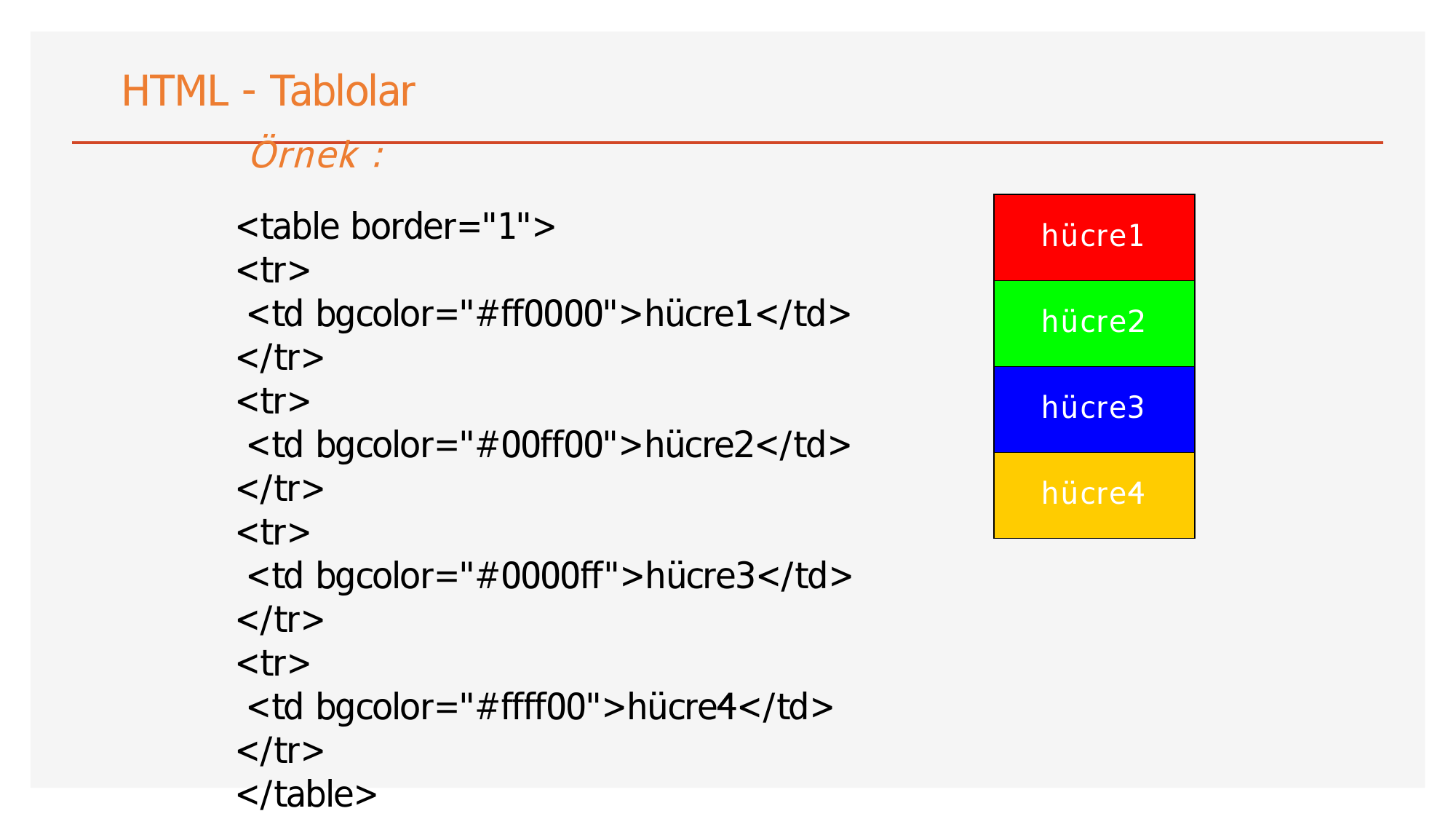

HTML - Tablolar
Örnek :
<table border="1">
<tr>
 <td bgcolor="#ff0000">hücre1</td>
</tr>
<tr>
 <td bgcolor="#00ff00">hücre2</td>
</tr>
<tr>
 <td bgcolor="#0000ff">hücre3</td>
</tr>
<tr>
 <td bgcolor="#ffff00">hücre4</td>
</tr>
</table>
| hücre1 |
| --- |
| hücre2 |
| hücre3 |
| hücre4 |